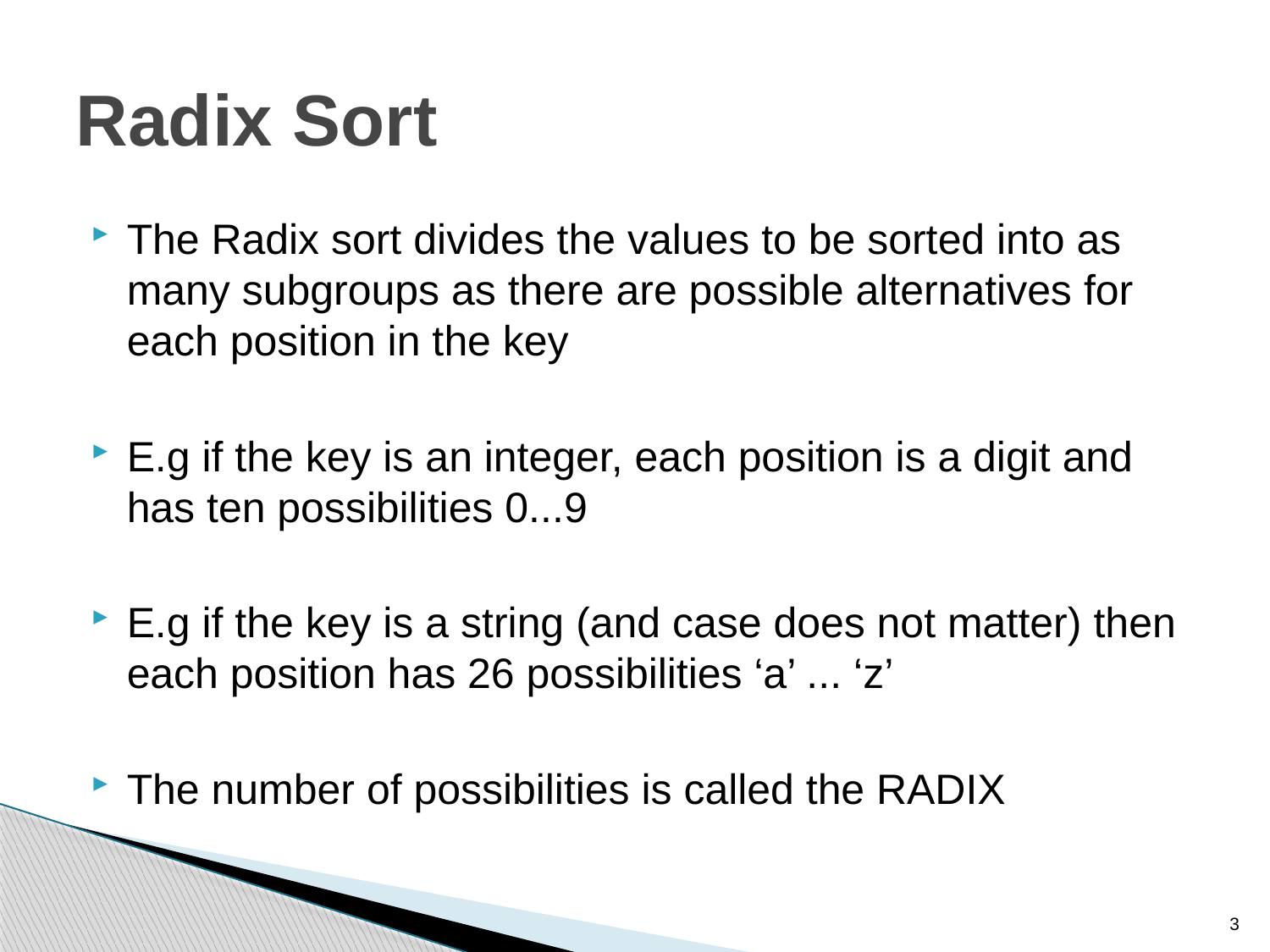

# Radix Sort
The Radix sort divides the values to be sorted into as many subgroups as there are possible alternatives for each position in the key

E.g if the key is an integer, each position is a digit and has ten possibilities 0...9

E.g if the key is a string (and case does not matter) then each position has 26 possibilities ‘a’ ... ‘z’

The number of possibilities is called the RADIX
3